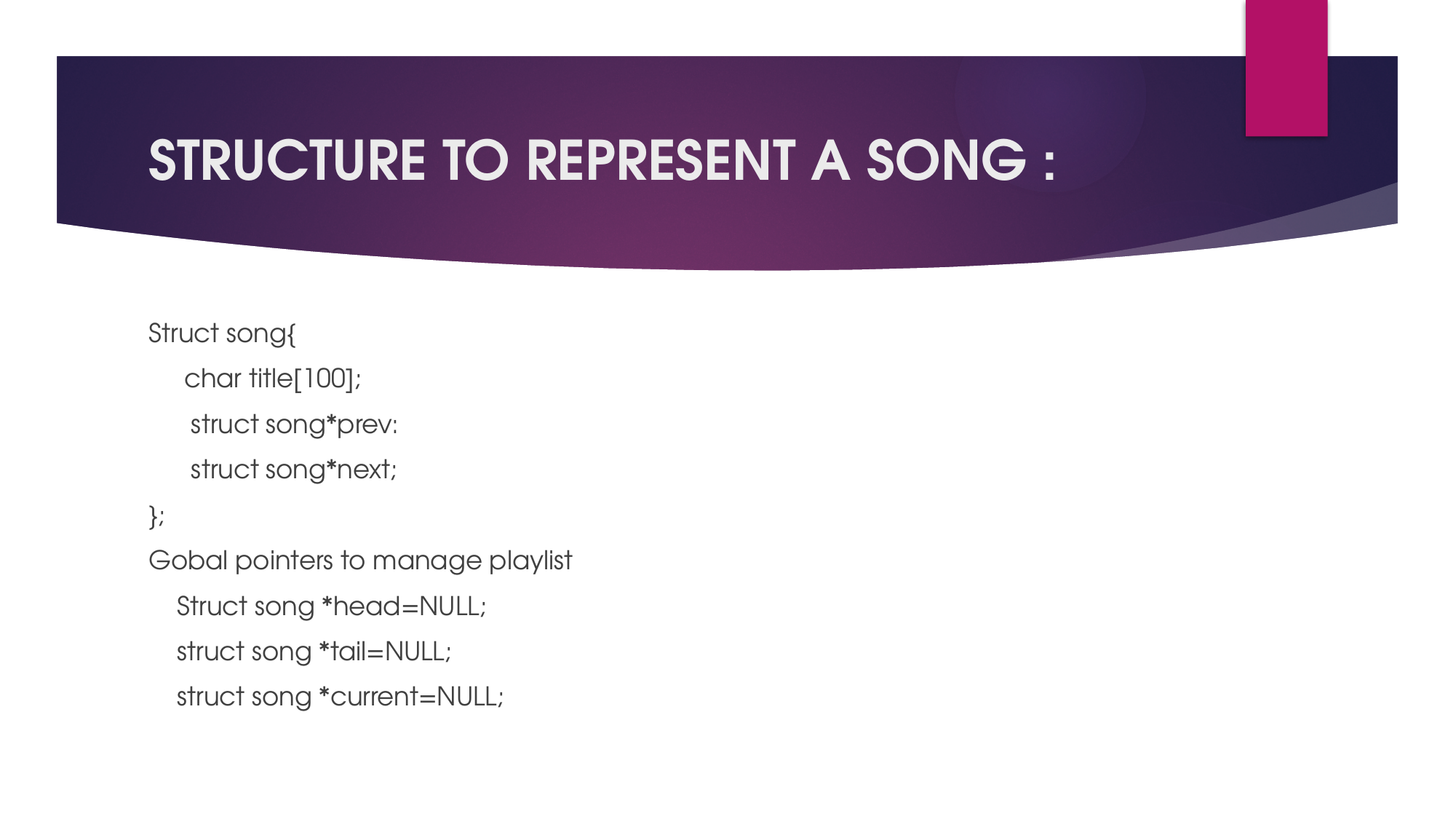

# STRUCTURE TO REPRESENT A SONG :
Struct song{
     char title[100];
      struct song*prev:
      struct song*next;
};
Gobal pointers to manage playlist
    Struct song *head=NULL;
    struct song *tail=NULL;
    struct song *current=NULL;